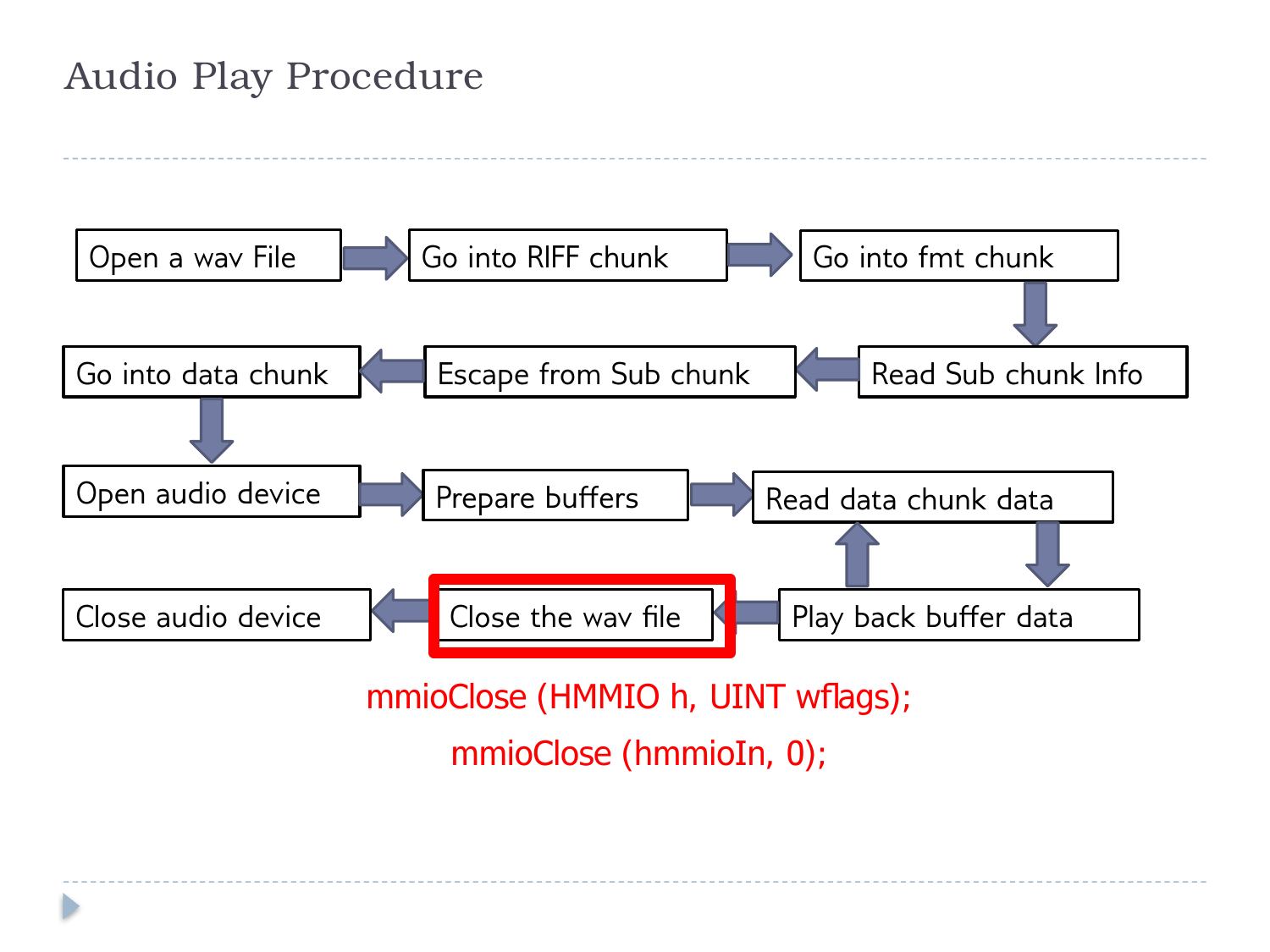

# Audio Play Procedure
Go into RIFF chunk
Open a wav File
Go into fmt chunk

Go into data chunk
Escape from Sub chunk
Read Sub chunk Info

Open audio device
Prepare buffers
Read data chunk data

Close audio device

Close the wav file
Play back buffer data

mmioClose (HMMIO h, UINT wflags);
mmioClose (hmmioIn, 0);